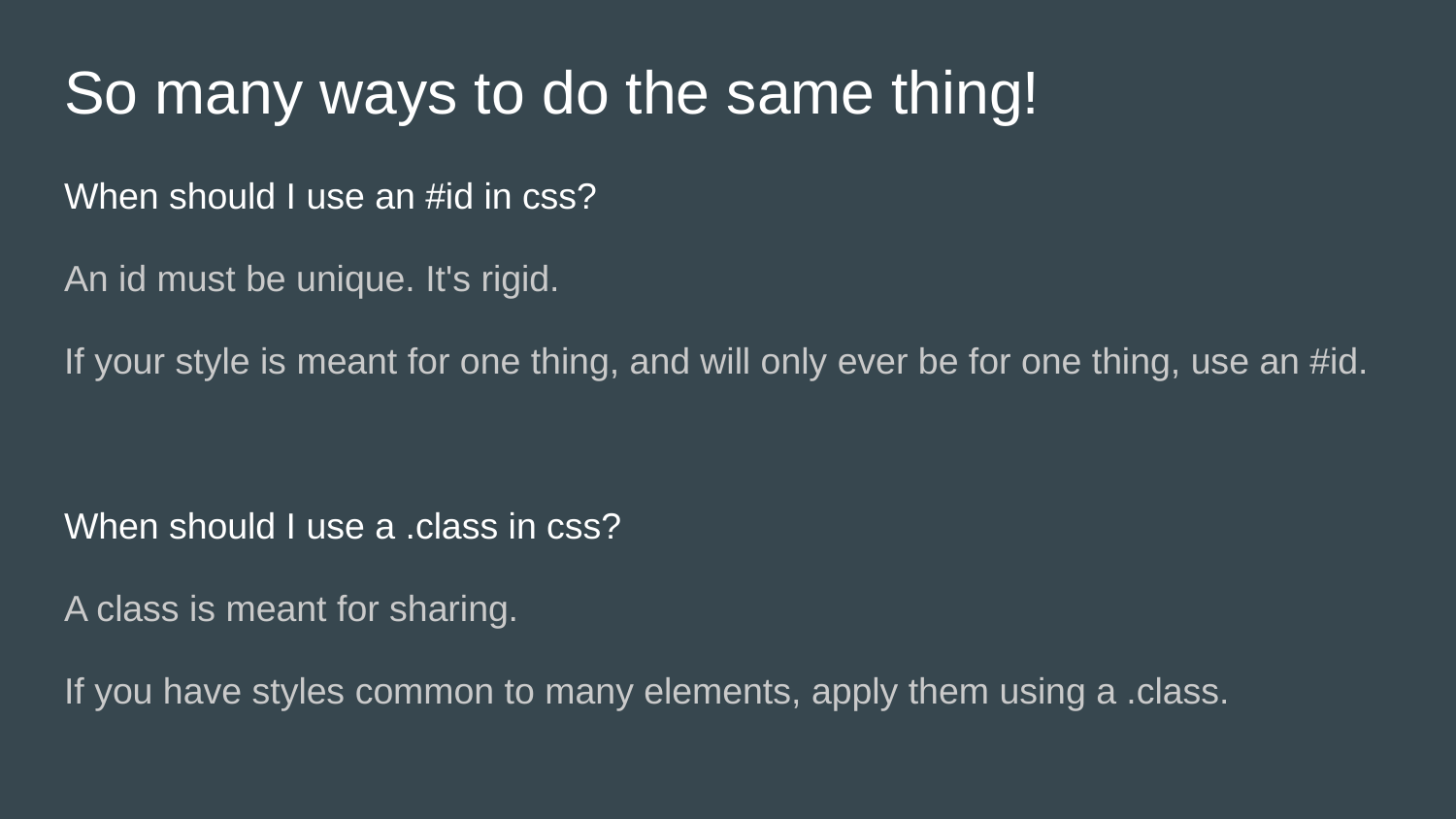

# So many ways to do the same thing!
When should I use an #id in css?
An id must be unique. It's rigid.
If your style is meant for one thing, and will only ever be for one thing, use an #id.

When should I use a .class in css?
A class is meant for sharing.
If you have styles common to many elements, apply them using a .class.